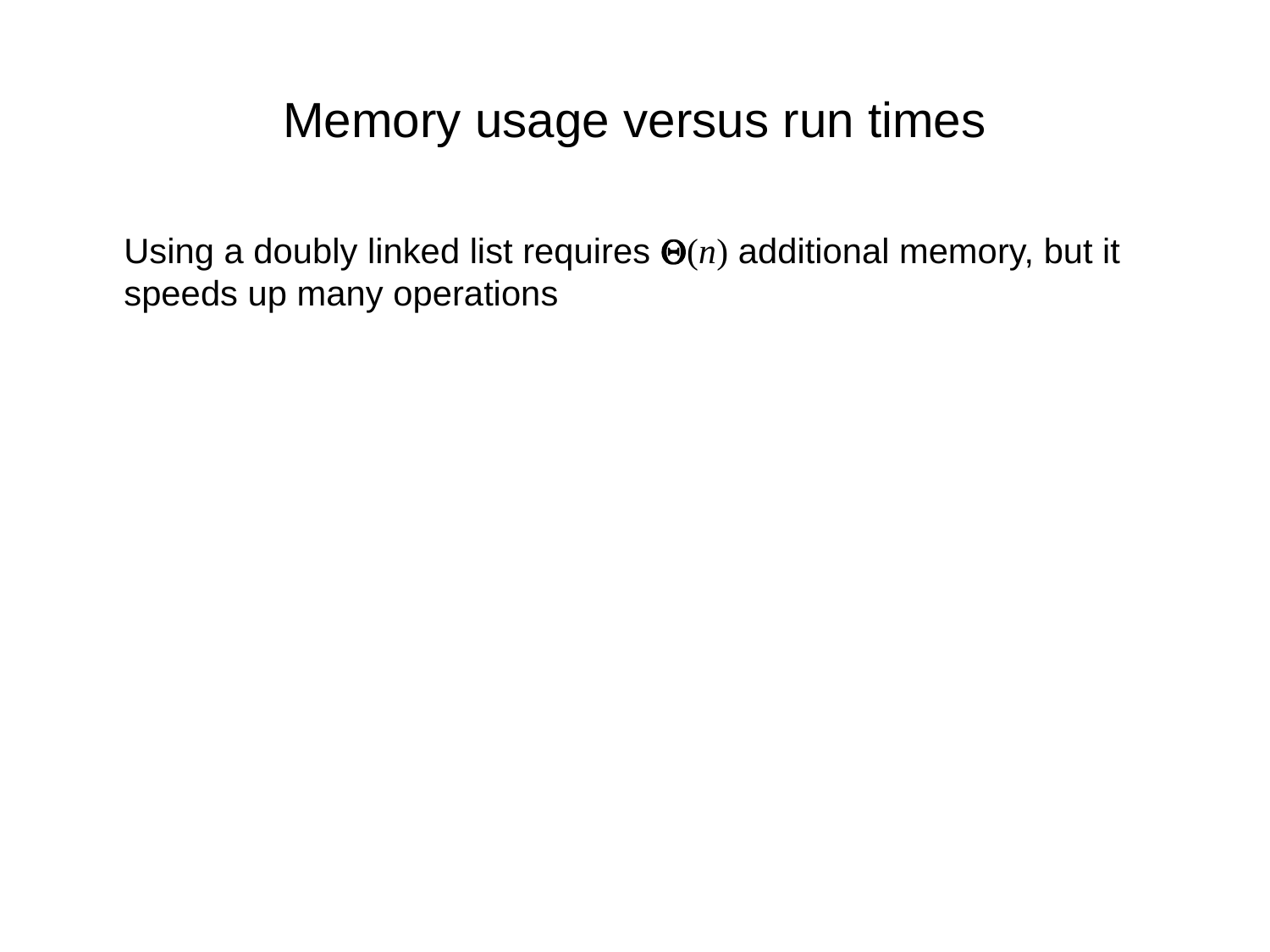

# Memory usage versus run times
	Using a doubly linked list requires Θ(n) additional memory, but it speeds up many operations